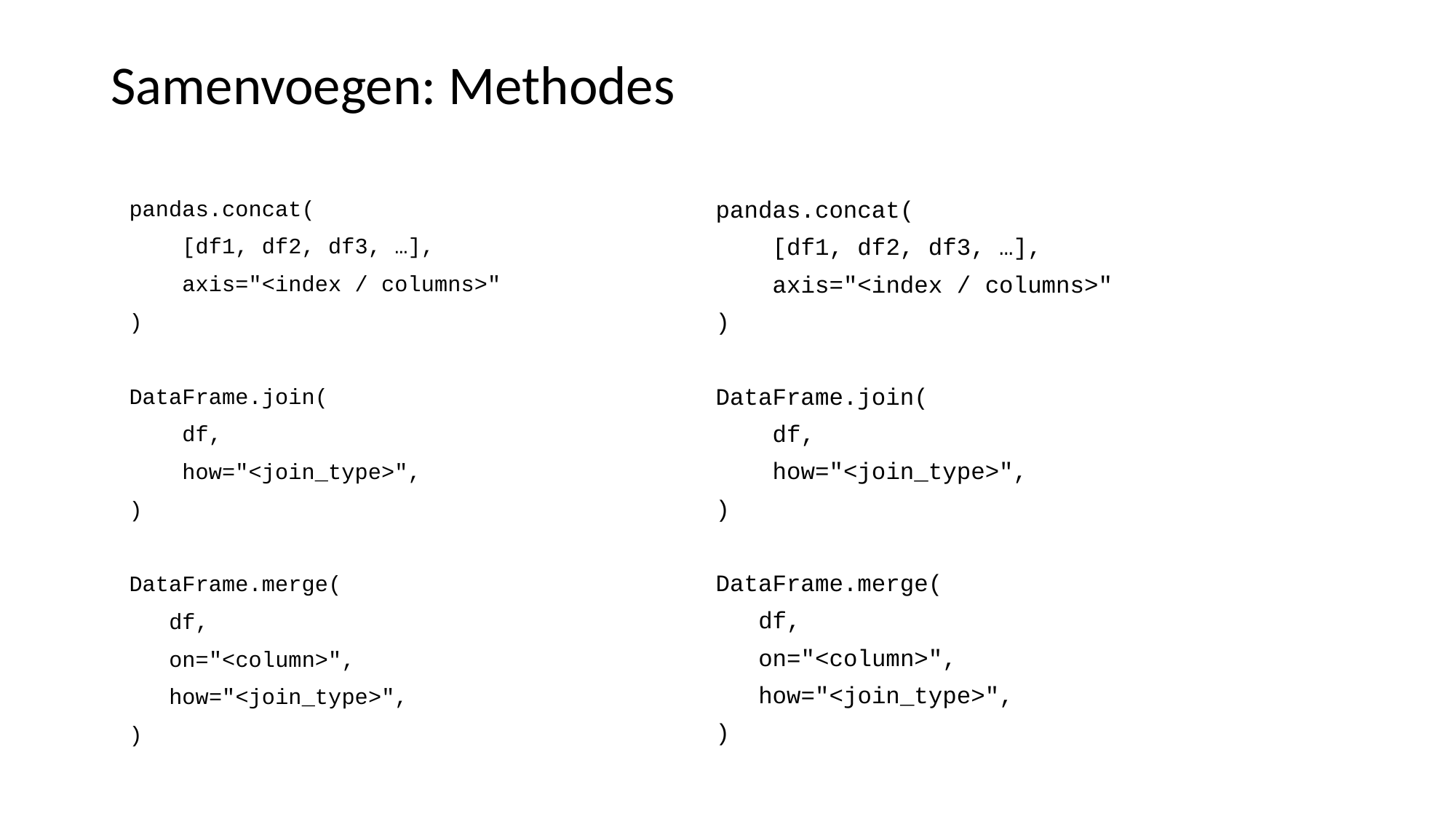

# Samenvoegen: Methodes
pandas.concat(
    [df1, df2, df3, …],
    axis="<index / columns>"
)

DataFrame.join(
    df,
    how="<join_type>",
)

DataFrame.merge(
   df,
   on="<column>",
   how="<join_type>",
)
pandas.concat(
    [df1, df2, df3, …],
    axis="<index / columns>"
)

DataFrame.join(
    df,
    how="<join_type>",
)

DataFrame.merge(
   df,
   on="<column>",
   how="<join_type>",
)